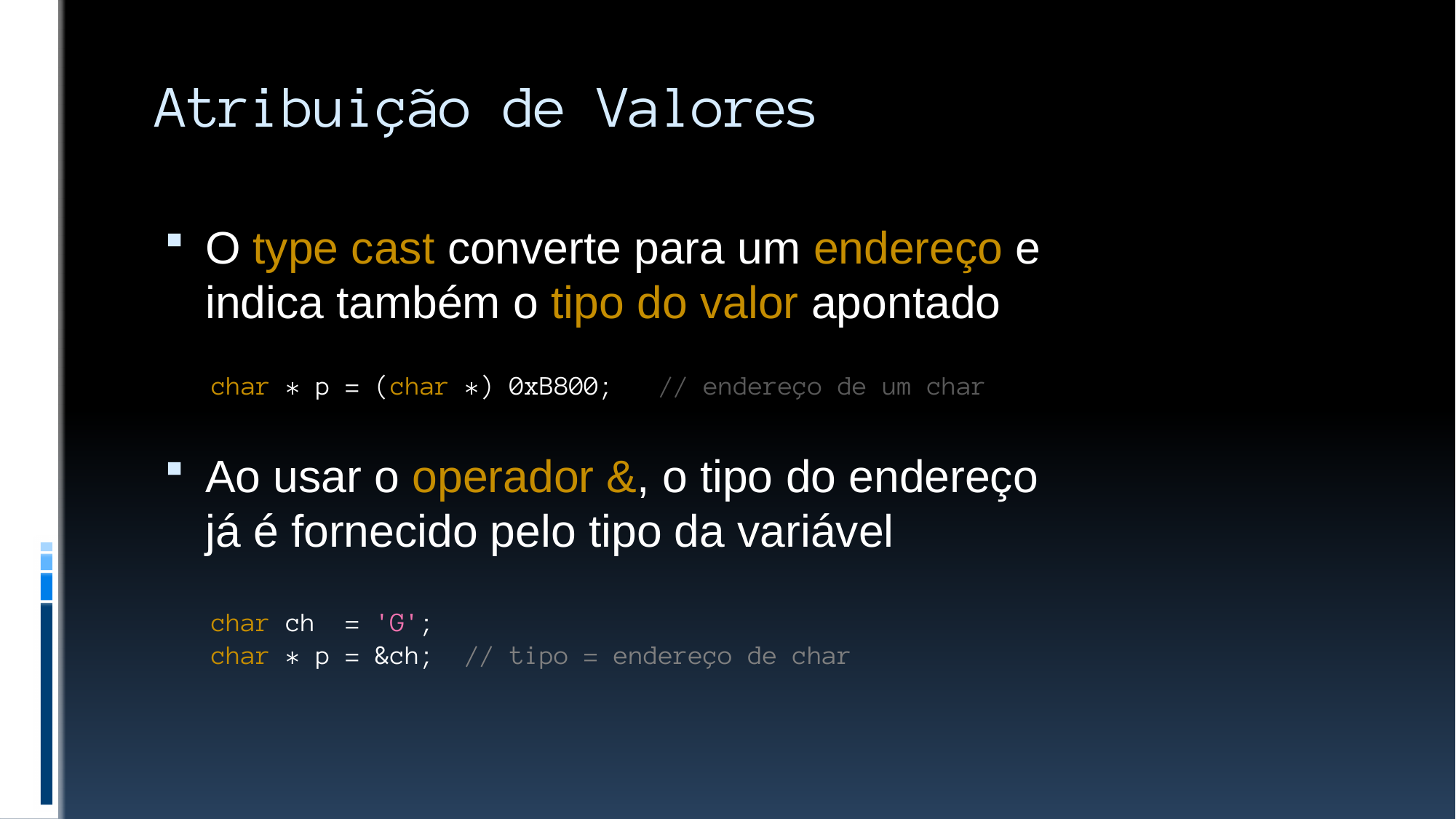

# Atribuição de Valores
O type cast converte para um endereço e
indica também o tipo do valor apontado
Ao usar o operador &, o tipo do endereço
já é fornecido pelo tipo da variável
char * p = (char *) 0xB800;   // endereço de um char
char ch  = 'G';
char * p = &ch;  // tipo = endereço de char